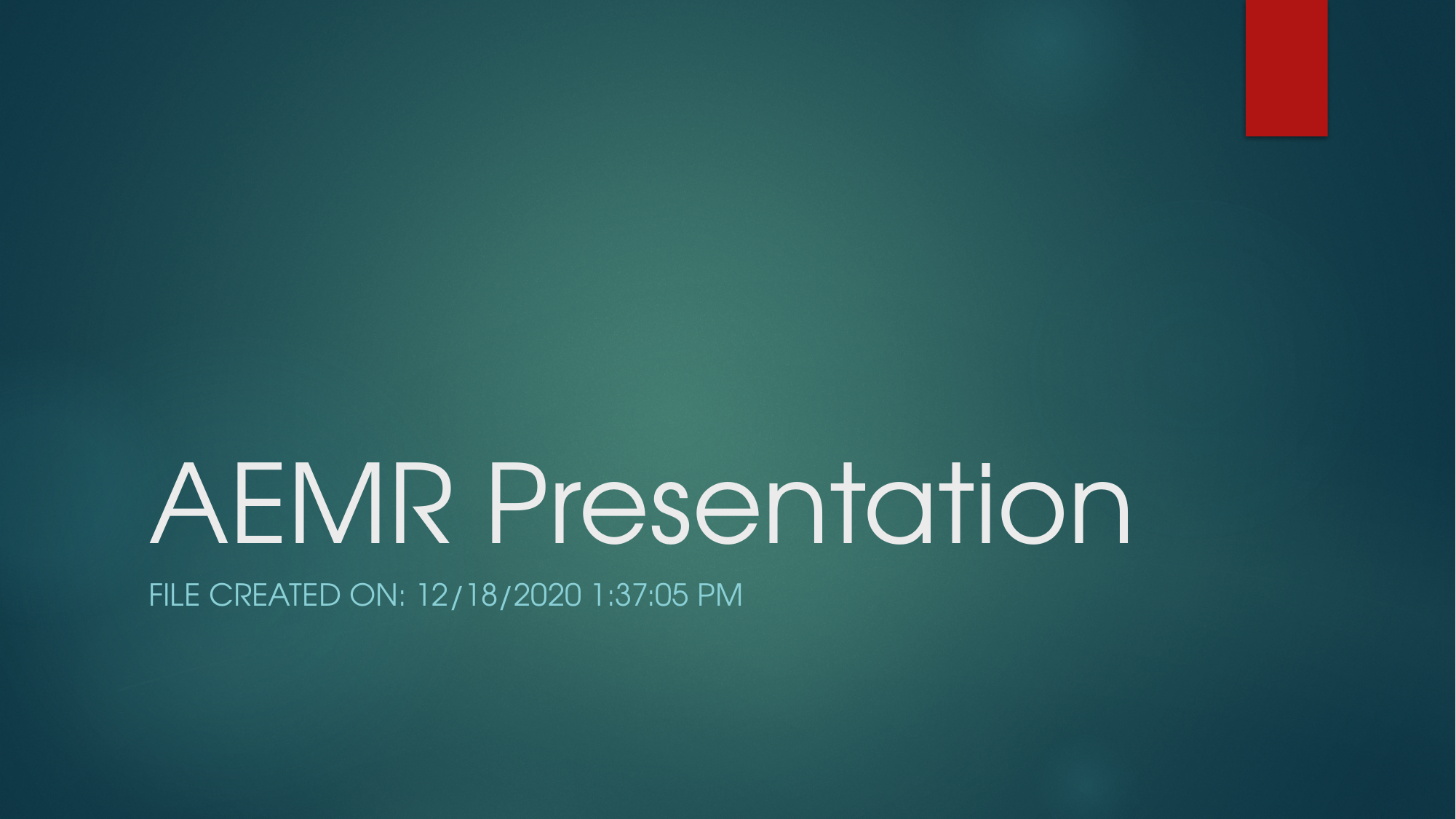

# AEMR Presentation
File created on: 12/18/2020 1:37:05 PM